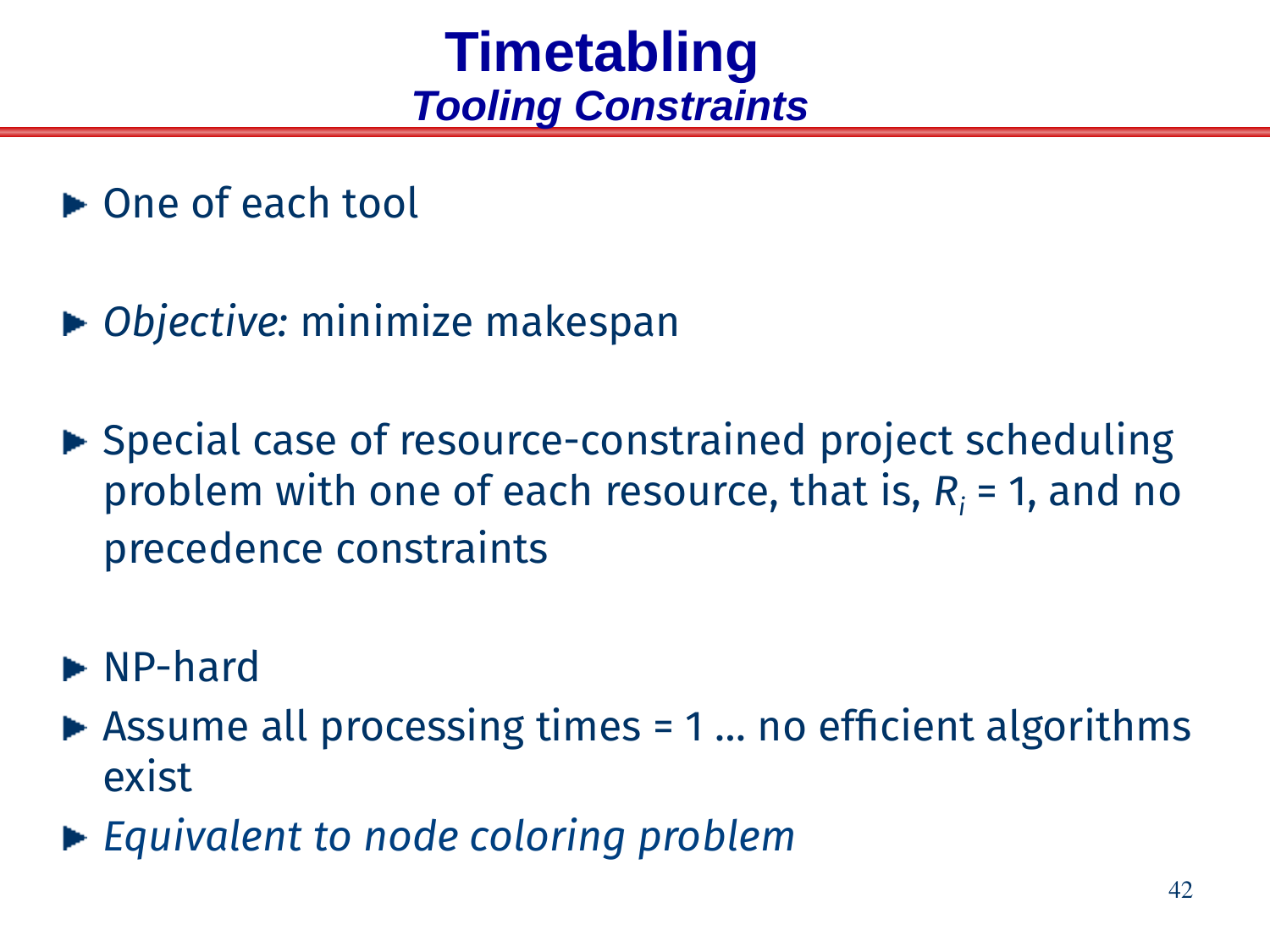

# Timetabling Tooling Constraints
One of each tool

Objective: minimize makespan

Special case of resource-constrained project scheduling problem with one of each resource, that is, Ri = 1, and no precedence constraints

NP-hard
Assume all processing times = 1 … no efficient algorithms exist
Equivalent to node coloring problem

42